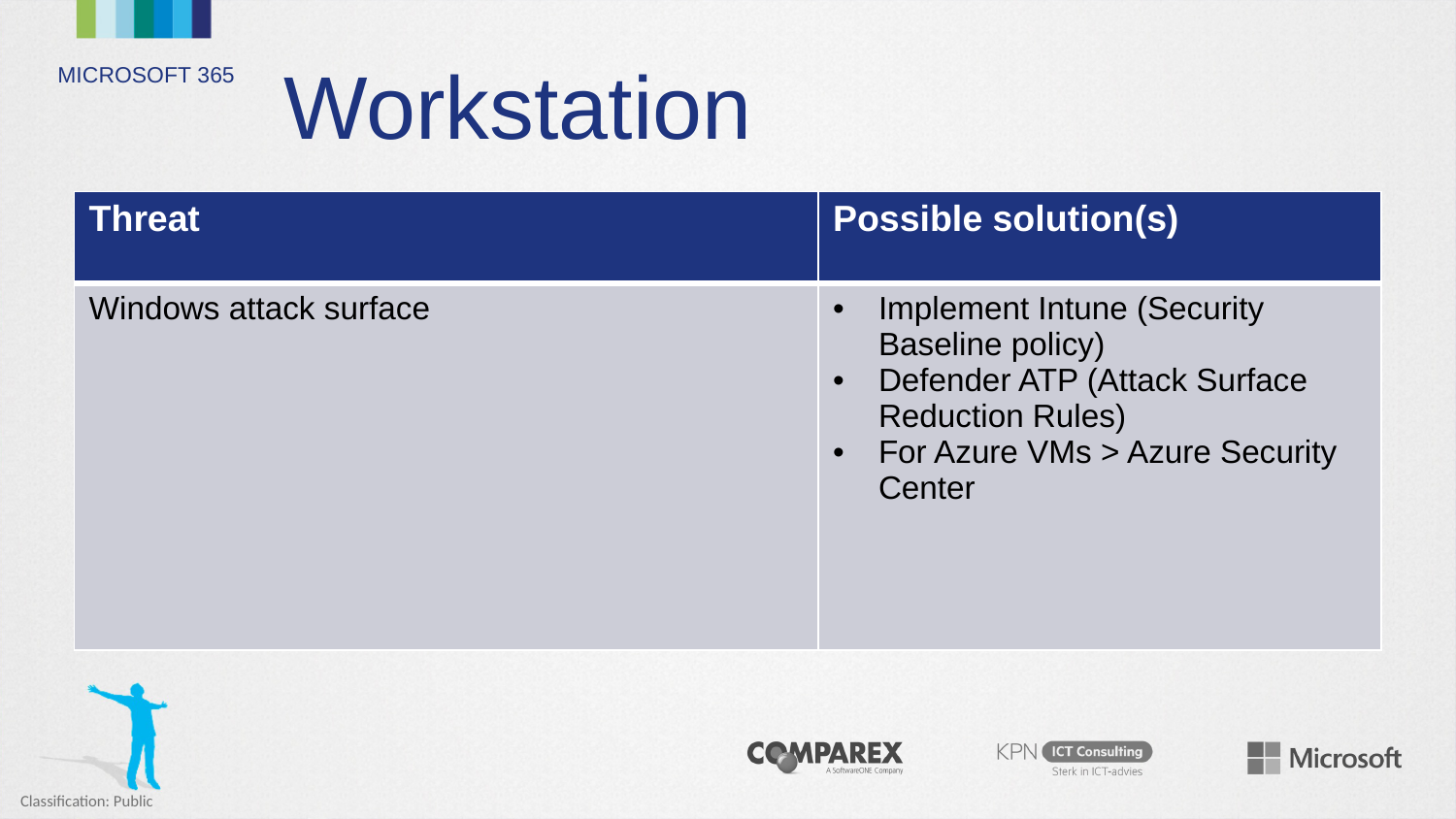

# Workstation
| Threat | Possible solution(s) |
| --- | --- |
| Windows attack surface | Implement Intune (Security Baseline policy) Defender ATP (Attack Surface Reduction Rules) For Azure VMs > Azure Security Center |